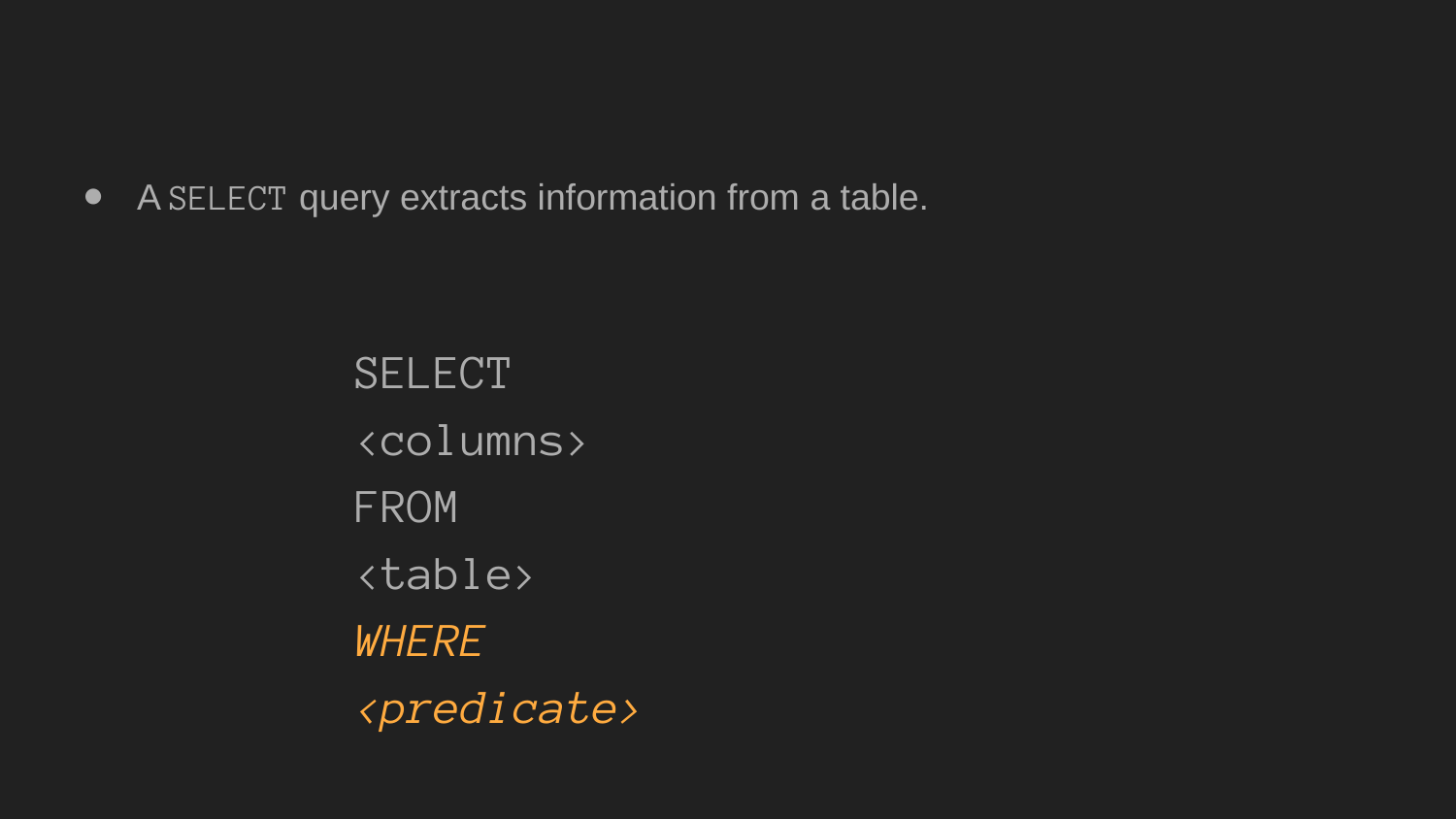

A SELECT query extracts information from a table.

SELECT
<columns>
FROM
<table>
WHERE
<predicate>